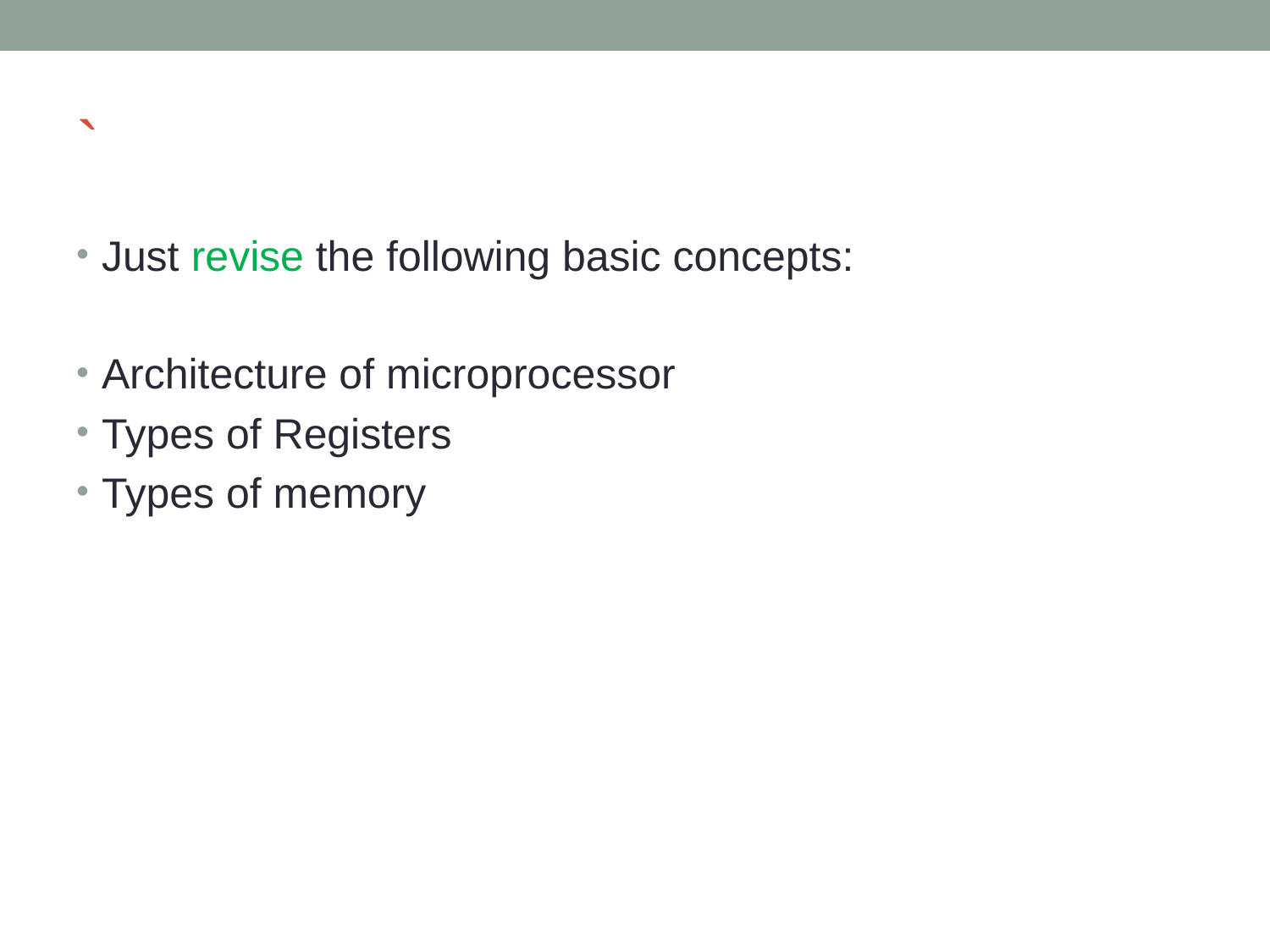

# `
Just revise the following basic concepts:

Architecture of microprocessor
Types of Registers
Types of memory